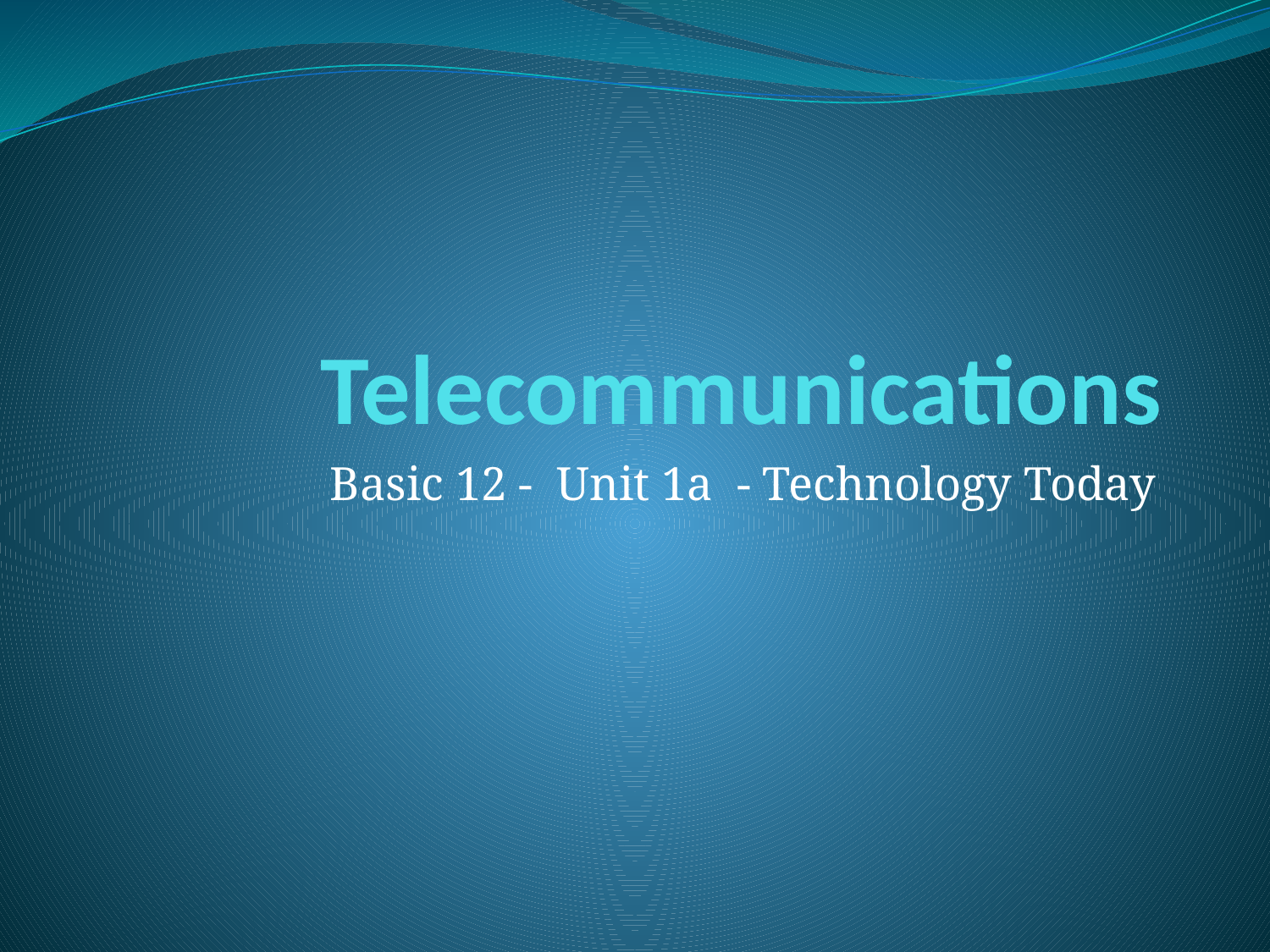

# Telecommunications
Basic 12 -  Unit 1a  - Technology Today